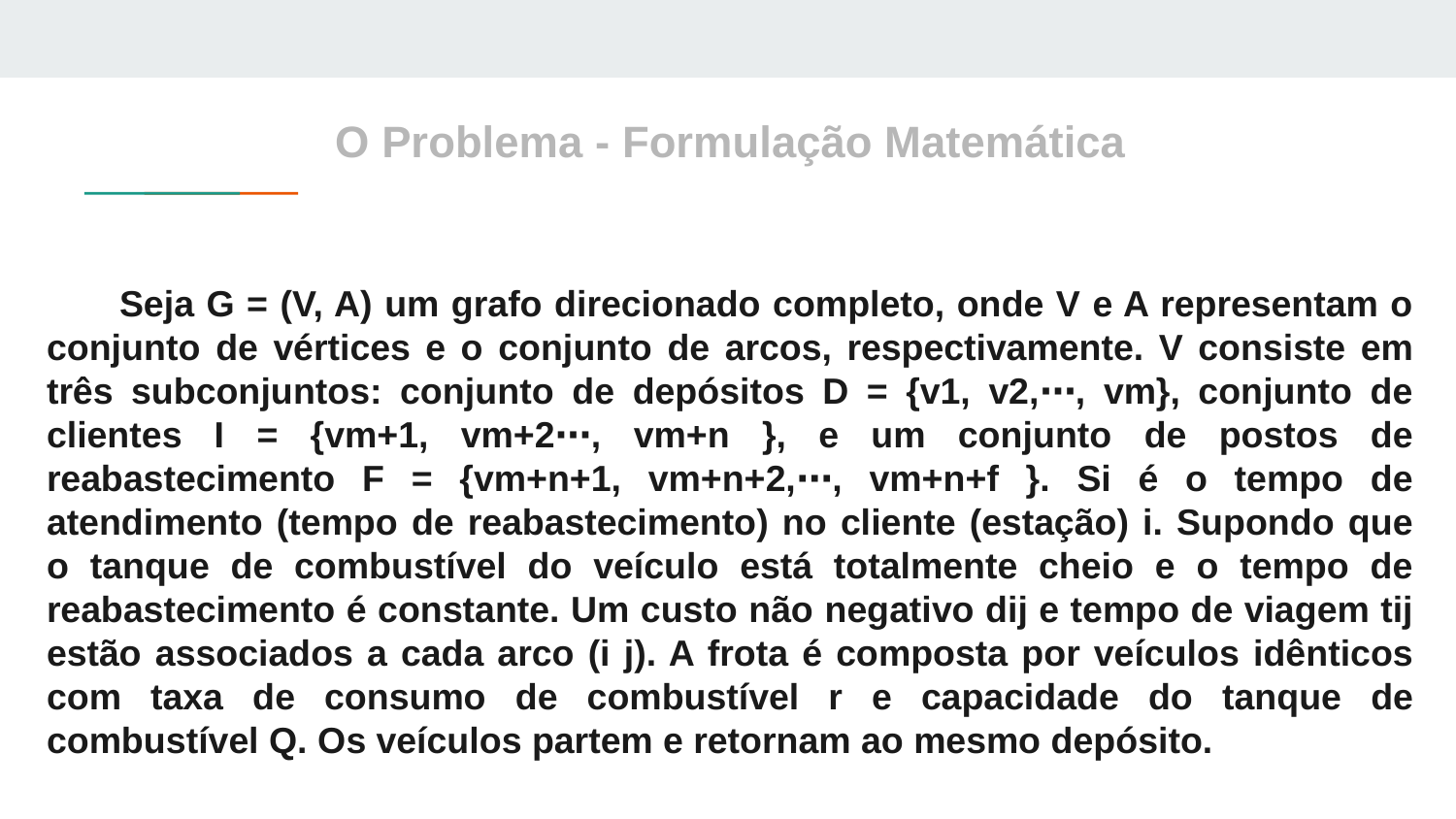

O Problema - Formulação Matemática

# Seja G = (V, A) um grafo direcionado completo, onde V e A representam o conjunto de vértices e o conjunto de arcos, respectivamente. V consiste em três subconjuntos: conjunto de depósitos D = {v1, v2,⋯, vm}, conjunto de clientes I = {vm+1, vm+2⋯, vm+n }, e um conjunto de postos de reabastecimento F = {vm+n+1, vm+n+2,⋯, vm+n+f }. Si é o tempo de atendimento (tempo de reabastecimento) no cliente (estação) i. Supondo que o tanque de combustível do veículo está totalmente cheio e o tempo de reabastecimento é constante. Um custo não negativo dij e tempo de viagem tij estão associados a cada arco (i j). A frota é composta por veículos idênticos com taxa de consumo de combustível r e capacidade do tanque de combustível Q. Os veículos partem e retornam ao mesmo depósito.